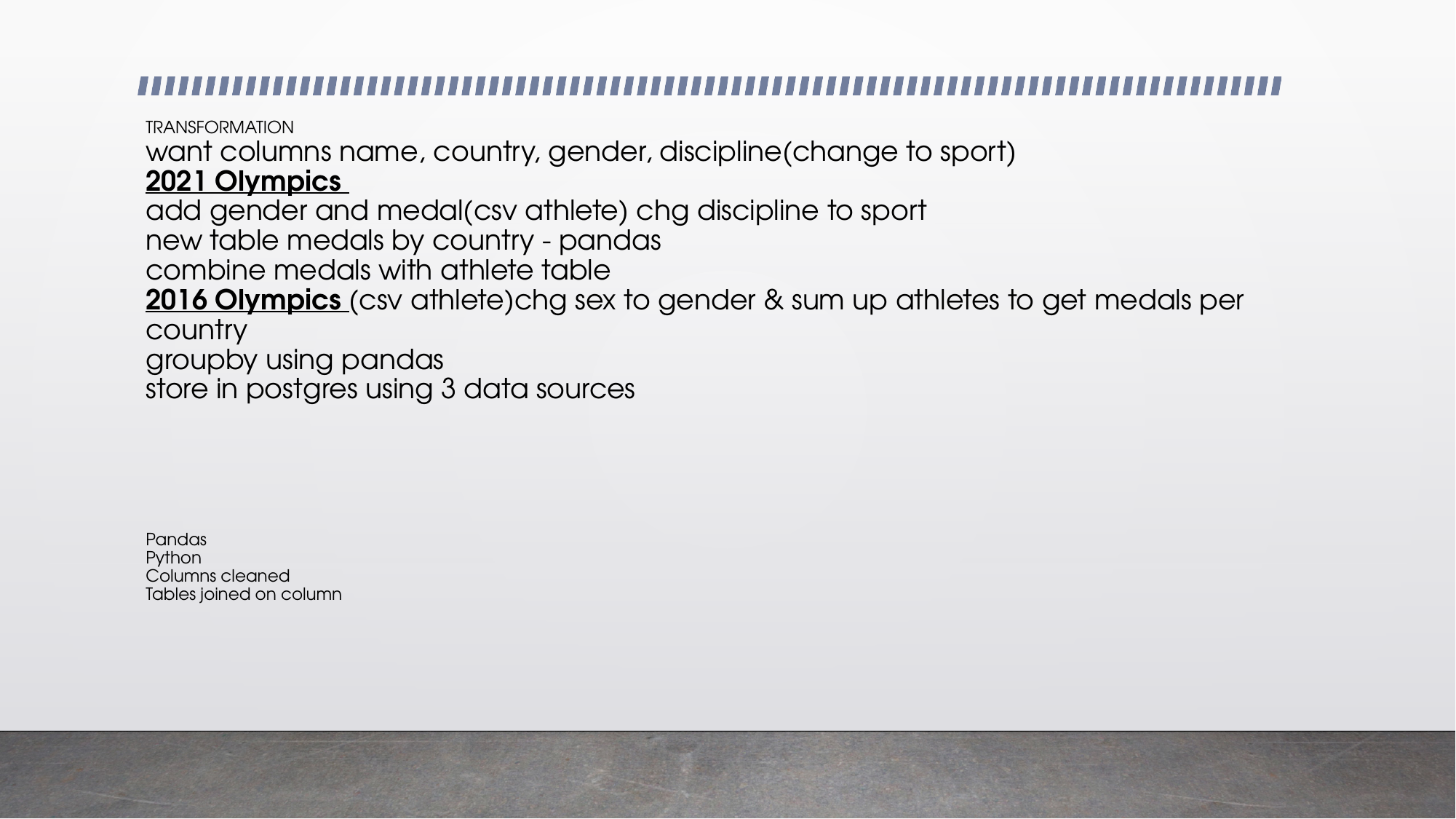

# TRANSFORMATION want columns name, country, gender, discipline(change to sport) 2021 Olympics add gender and medal(csv athlete) chg discipline to sport new table medals by country - pandas combine medals with athlete table 2016 Olympics (csv athlete)chg sex to gender & sum up athletes to get medals per country groupby using pandas store in postgres using 3 data sources Pandas Python Columns cleaned Tables joined on column